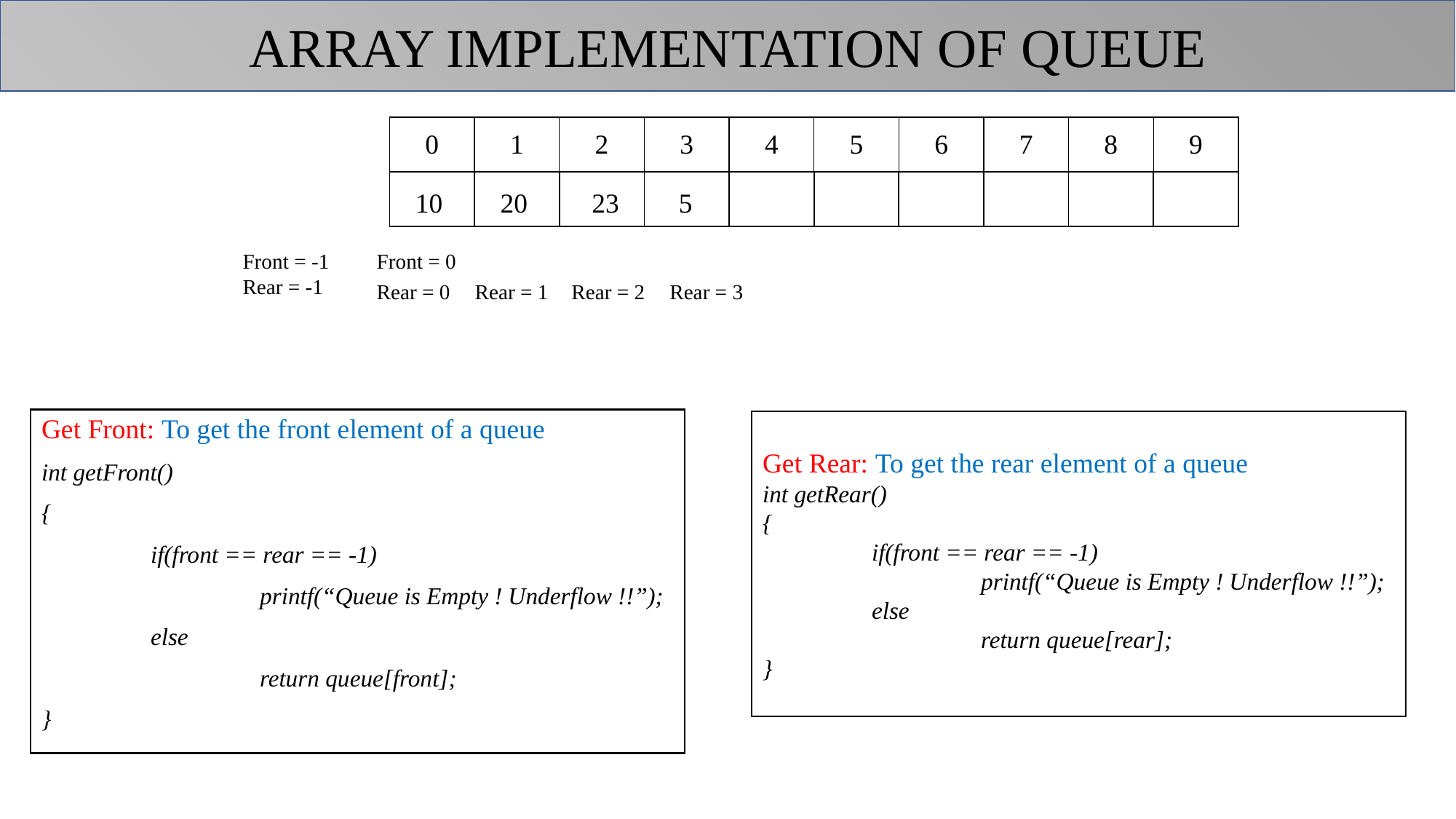

ARRAY IMPLEMENTATION OF QUEUE
| 0 | 1 | 2 | 3 | 4 | 5 | 6 | 7 | 8 | 9 |
| --- | --- | --- | --- | --- | --- | --- | --- | --- | --- |
|  |  |  |  |  |  |  |  |  |  |
10
20
23
5
Front = -1
Rear = -1
Front = 0
Rear = 0
Rear = 1
Rear = 2
Rear = 3
Get Front: To get the front element of a queue
int getFront()
{
	if(front == rear == -1)
		printf(“Queue is Empty ! Underflow !!”);
	else
		return queue[front];
}

Get Rear: To get the rear element of a queue
int getRear()
{
	if(front == rear == -1)
		printf(“Queue is Empty ! Underflow !!”);
	else
		return queue[rear];
}